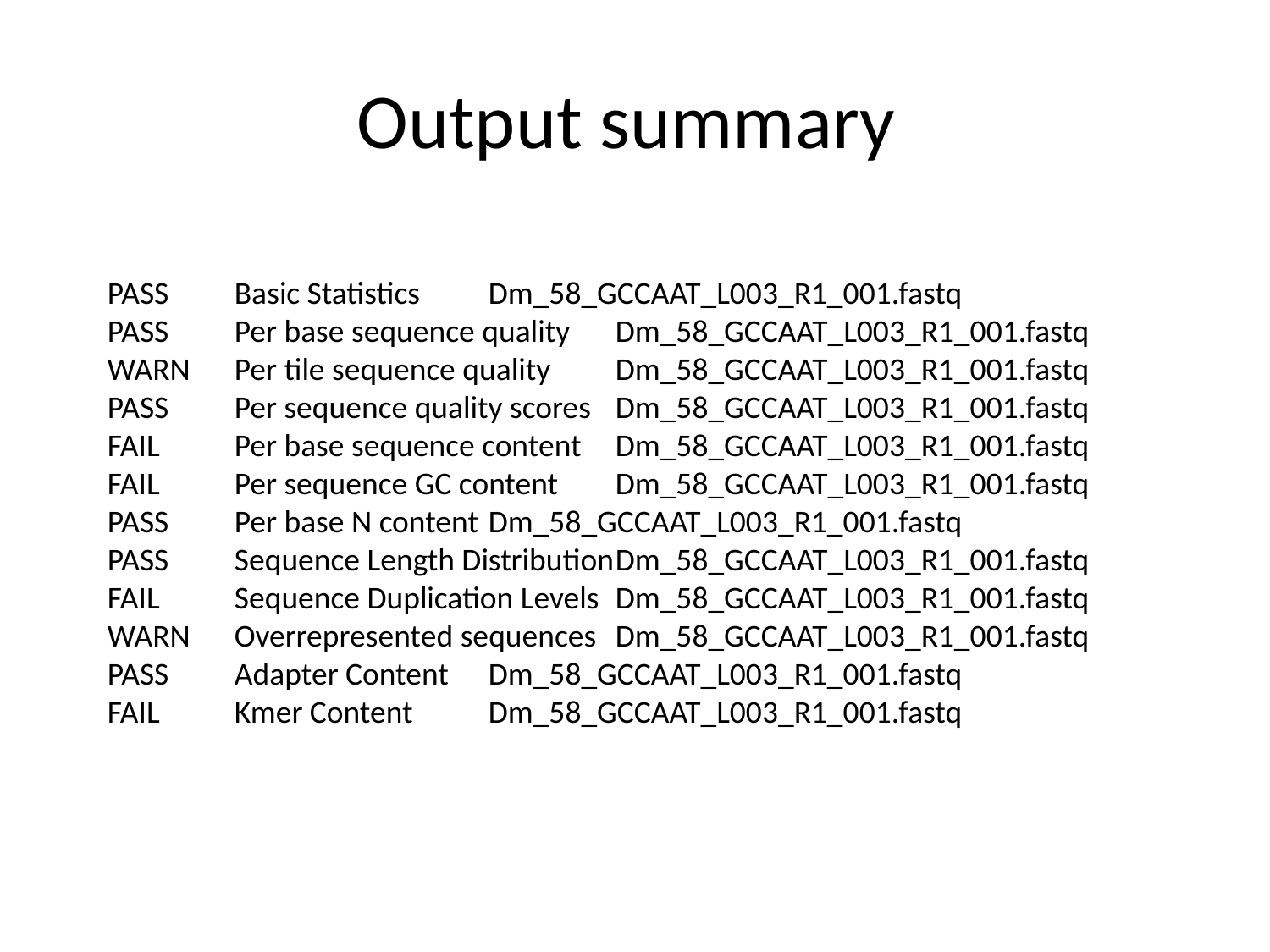

Output summary
PASS	Basic Statistics	Dm_58_GCCAAT_L003_R1_001.fastq
PASS	Per base sequence quality	Dm_58_GCCAAT_L003_R1_001.fastq
WARN	Per tile sequence quality	Dm_58_GCCAAT_L003_R1_001.fastq
PASS	Per sequence quality scores	Dm_58_GCCAAT_L003_R1_001.fastq
FAIL	Per base sequence content	Dm_58_GCCAAT_L003_R1_001.fastq
FAIL	Per sequence GC content	Dm_58_GCCAAT_L003_R1_001.fastq
PASS	Per base N content	Dm_58_GCCAAT_L003_R1_001.fastq
PASS	Sequence Length Distribution	Dm_58_GCCAAT_L003_R1_001.fastq
FAIL	Sequence Duplication Levels	Dm_58_GCCAAT_L003_R1_001.fastq
WARN	Overrepresented sequences	Dm_58_GCCAAT_L003_R1_001.fastq
PASS	Adapter Content	Dm_58_GCCAAT_L003_R1_001.fastq
FAIL	Kmer Content	Dm_58_GCCAAT_L003_R1_001.fastq